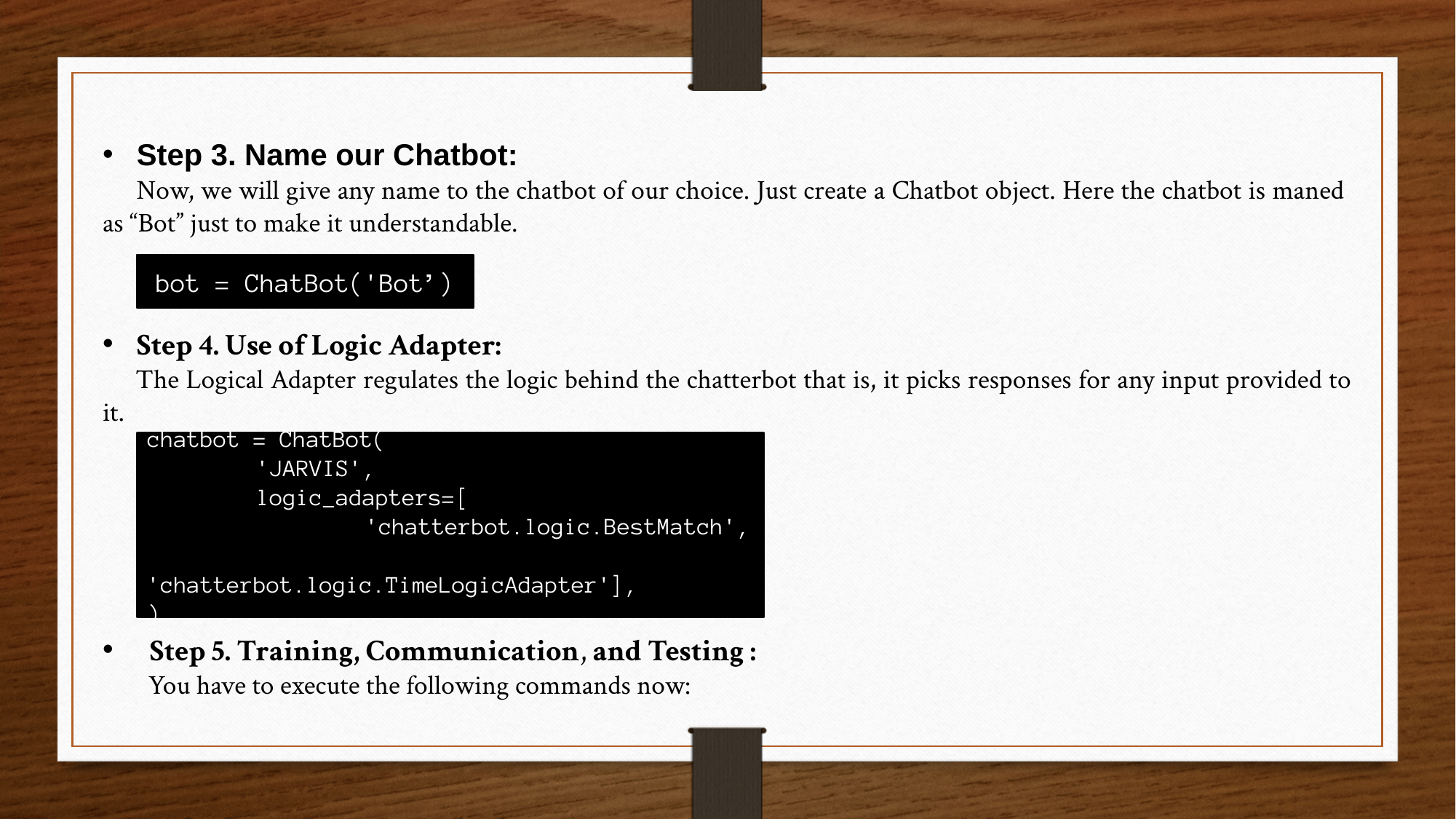

Step 3. Name our Chatbot:
     Now, we will give any name to the chatbot of our choice. Just create a Chatbot object. Here the chatbot is maned  as “Bot” just to make it understandable.

Step 4. Use of Logic Adapter:
    The Logical Adapter regulates the logic behind the chatterbot that is, it picks responses for any input provided to it.

 Step 5. Training, Communication, and Testing :
      You have to execute the following commands now:

bot = ChatBot('Bot’)
chatbot = ChatBot(
	'JARVIS',
	logic_adapters=[
		'chatterbot.logic.BestMatch',
		'chatterbot.logic.TimeLogicAdapter'],
)